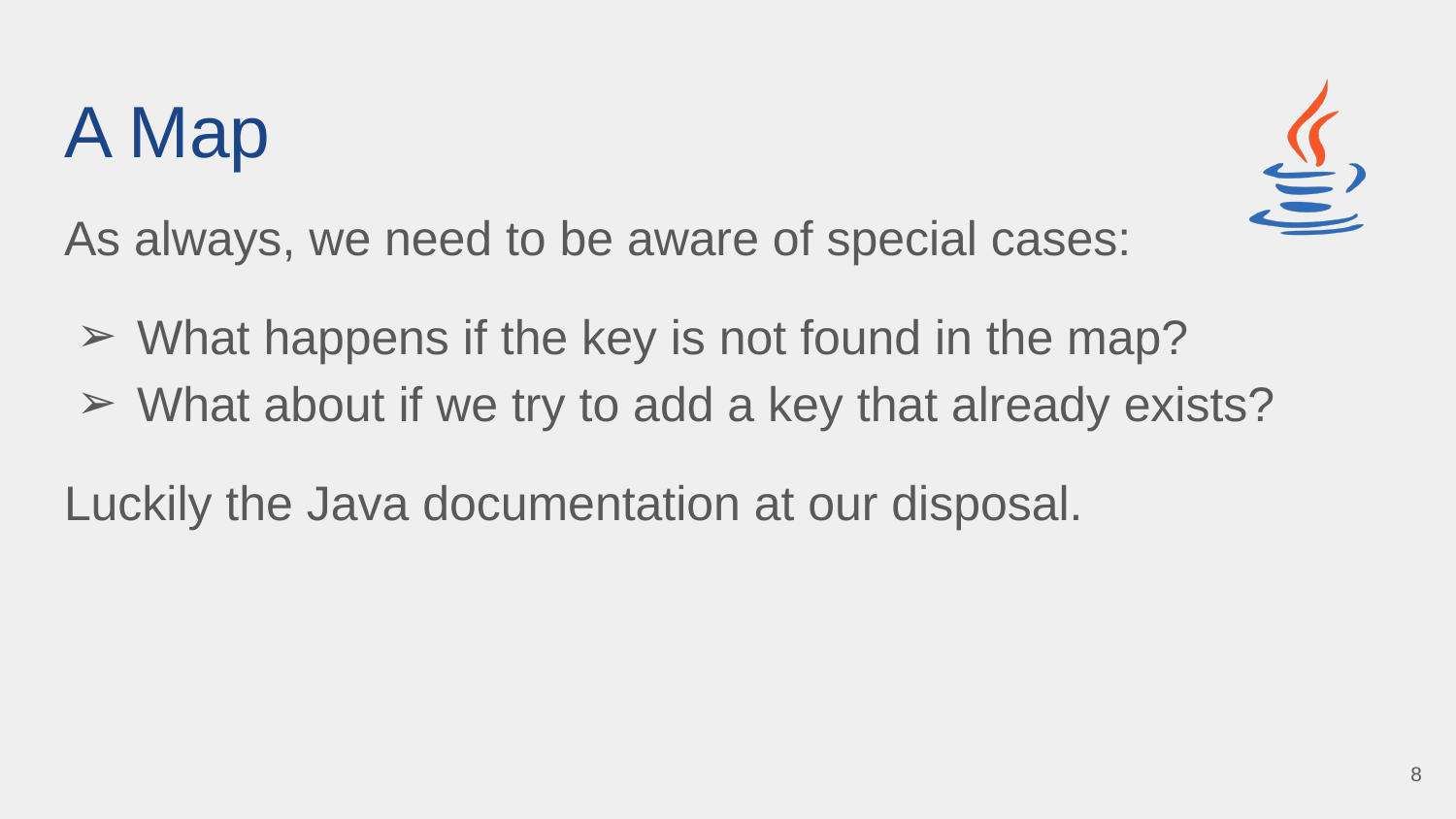

# A Map
As always, we need to be aware of special cases:
What happens if the key is not found in the map?
What about if we try to add a key that already exists?
Luckily the Java documentation at our disposal.
8